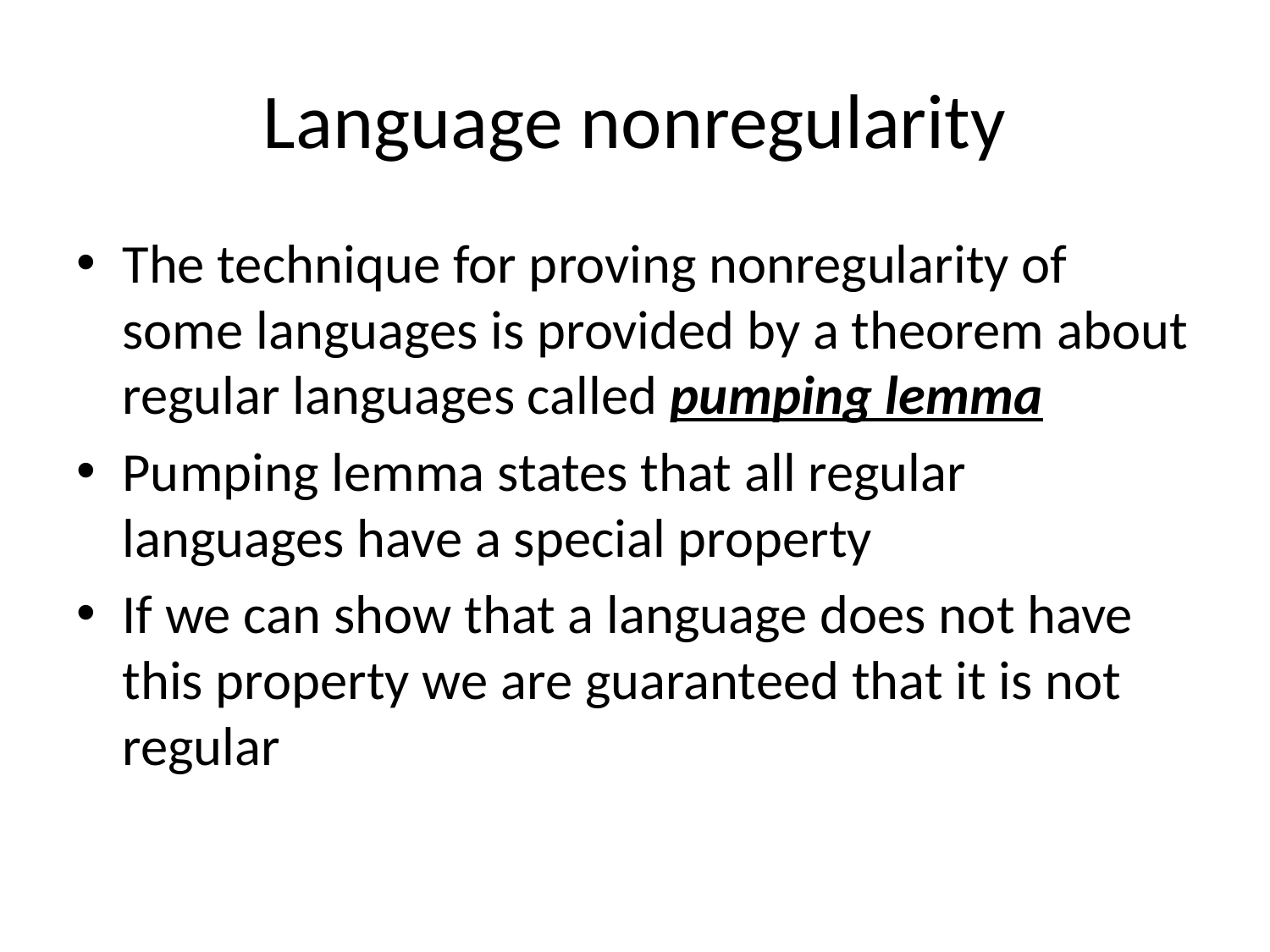

# Language nonregularity
The technique for proving nonregularity of some languages is provided by a theorem about regular languages called pumping lemma
Pumping lemma states that all regular languages have a special property
If we can show that a language does not have this property we are guaranteed that it is not regular